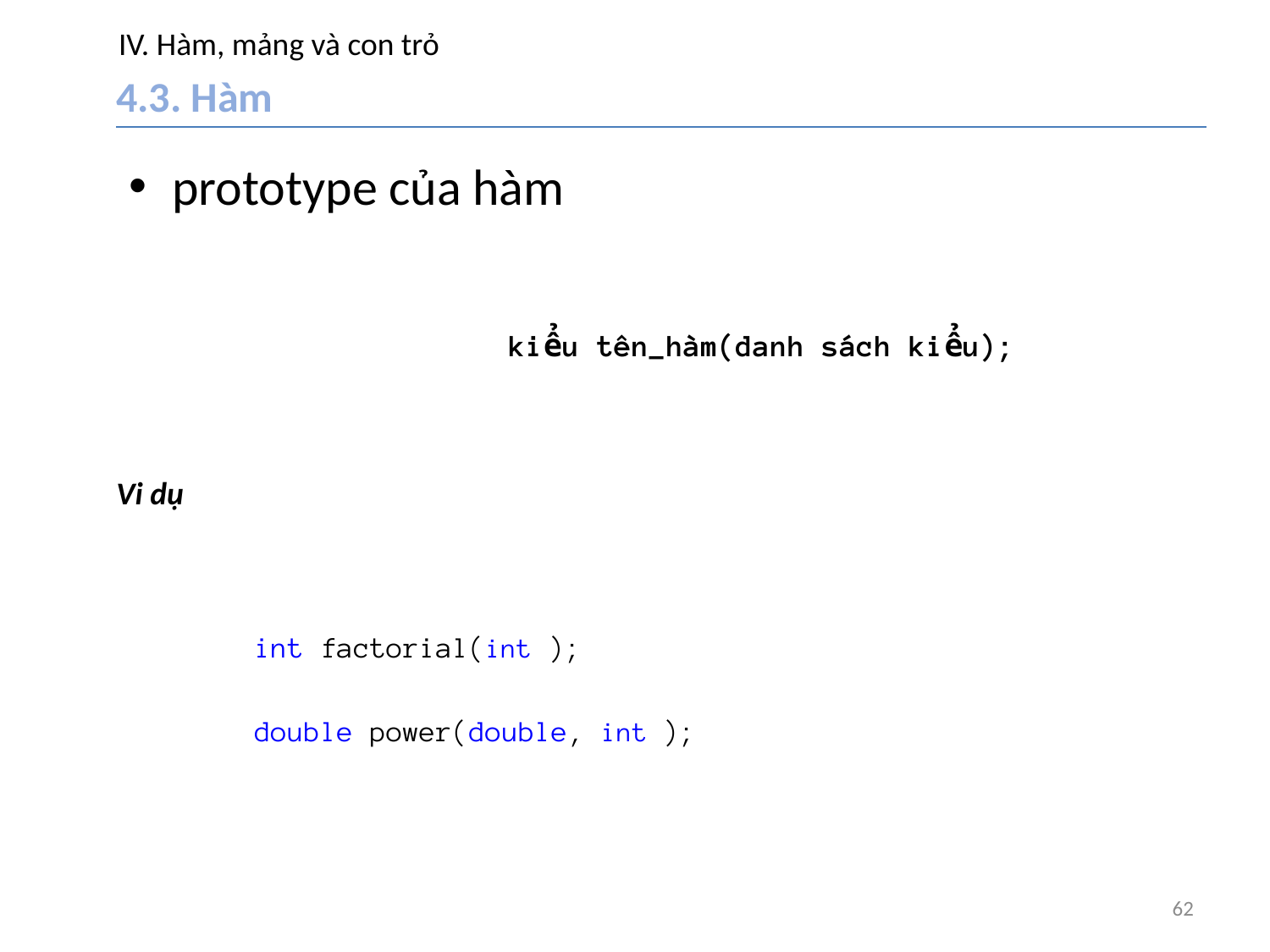

# IV. Hàm, mảng và con trỏ
4.3. Hàm
prototype của hàm
		kiểu tên_hàm(danh sách kiểu);
Vi dụ
int factorial(int );

double power(double, int );
62